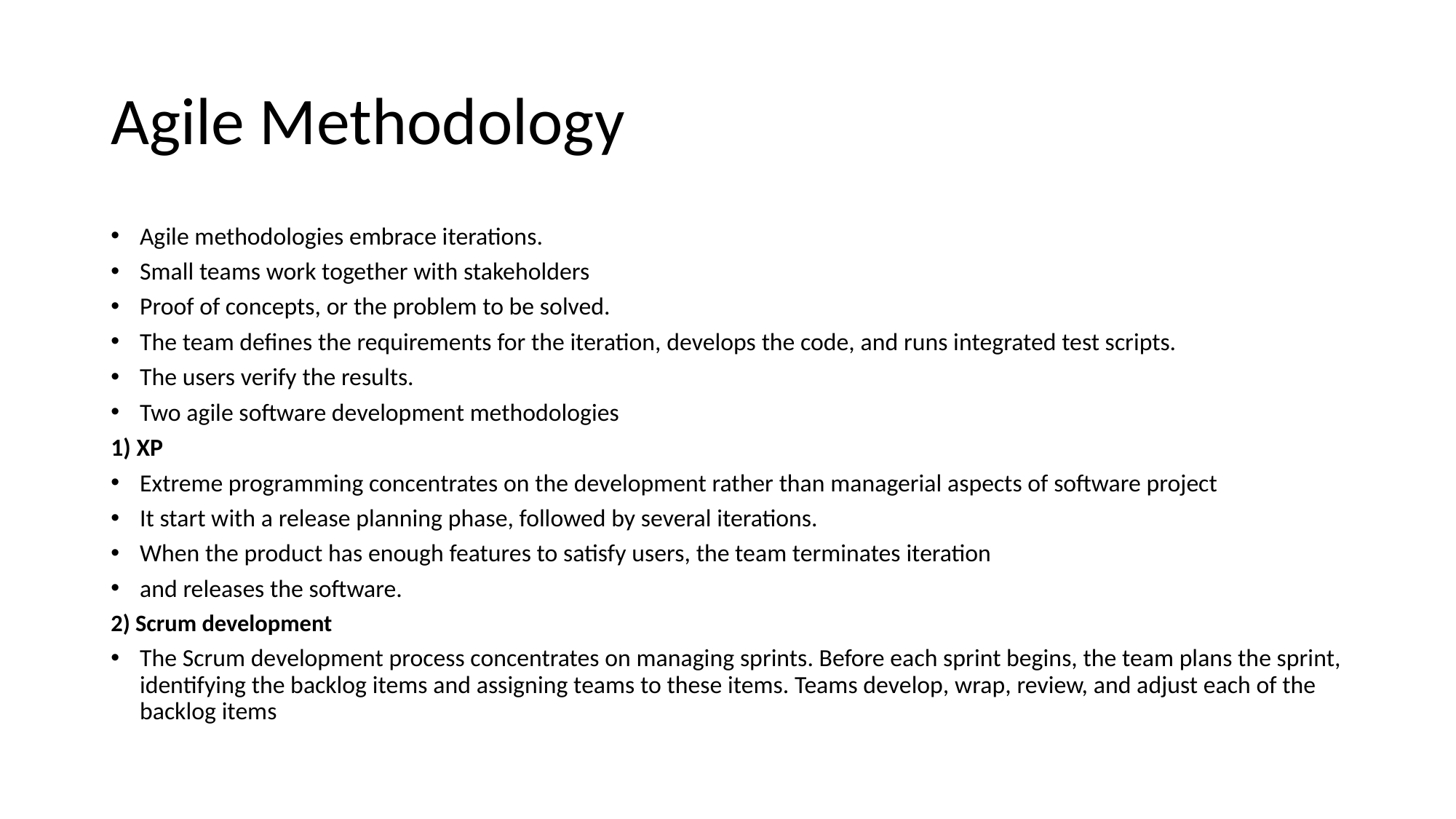

# Agile Methodology
Agile methodologies embrace iterations.
Small teams work together with stakeholders
Proof of concepts, or the problem to be solved.
The team defines the requirements for the iteration, develops the code, and runs integrated test scripts.
The users verify the results.
Two agile software development methodologies
1) XP
Extreme programming concentrates on the development rather than managerial aspects of software project
It start with a release planning phase, followed by several iterations.
When the product has enough features to satisfy users, the team terminates iteration
and releases the software.
2) Scrum development
The Scrum development process concentrates on managing sprints. Before each sprint begins, the team plans the sprint, identifying the backlog items and assigning teams to these items. Teams develop, wrap, review, and adjust each of the backlog items